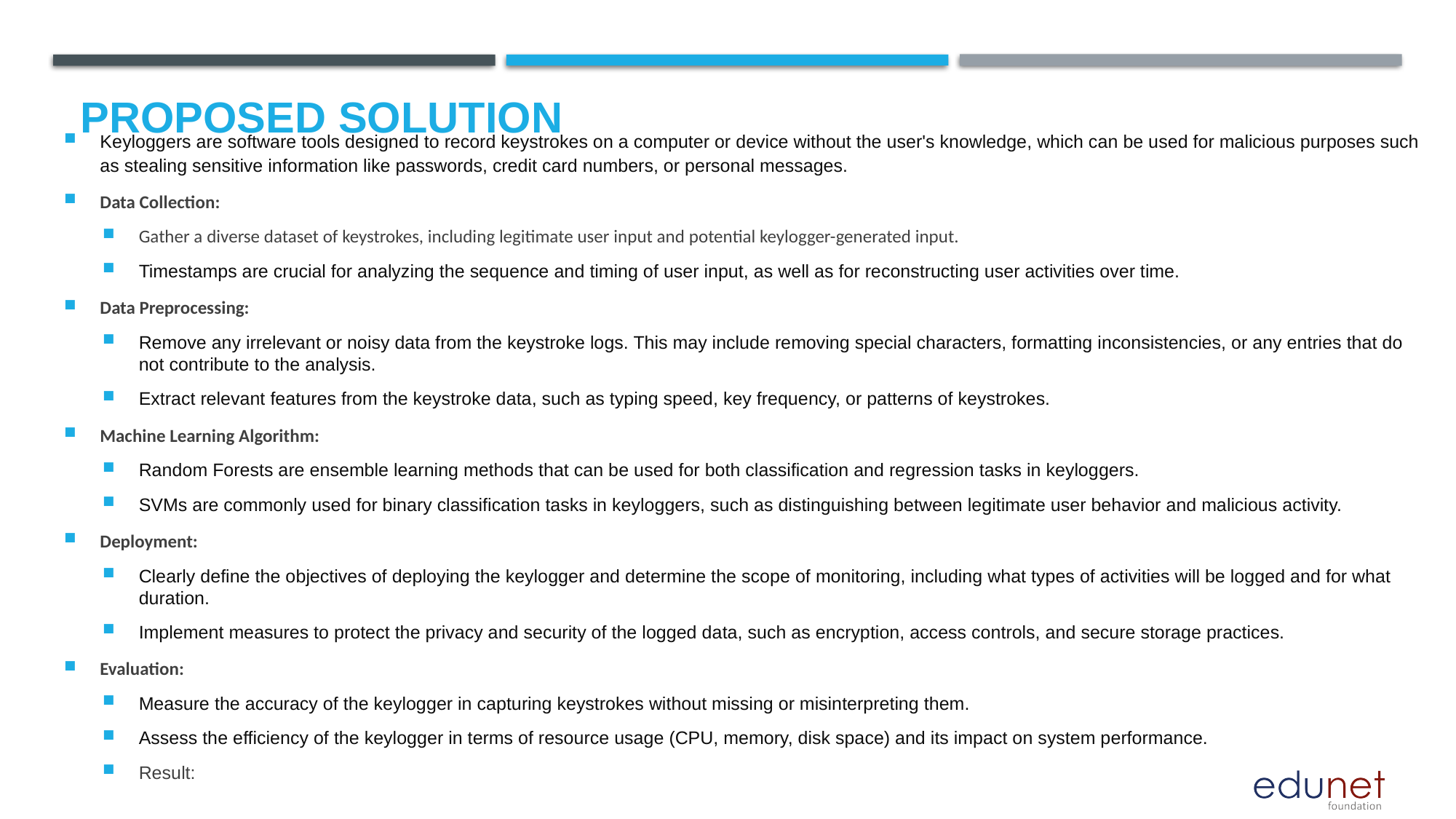

# Proposed Solution

Keyloggers are software tools designed to record keystrokes on a computer or device without the user's knowledge, which can be used for malicious purposes such as stealing sensitive information like passwords, credit card numbers, or personal messages.
Data Collection:
Gather a diverse dataset of keystrokes, including legitimate user input and potential keylogger-generated input.
Timestamps are crucial for analyzing the sequence and timing of user input, as well as for reconstructing user activities over time.
Data Preprocessing:
Remove any irrelevant or noisy data from the keystroke logs. This may include removing special characters, formatting inconsistencies, or any entries that do not contribute to the analysis.
Extract relevant features from the keystroke data, such as typing speed, key frequency, or patterns of keystrokes.
Machine Learning Algorithm:
Random Forests are ensemble learning methods that can be used for both classification and regression tasks in keyloggers.
SVMs are commonly used for binary classification tasks in keyloggers, such as distinguishing between legitimate user behavior and malicious activity.
Deployment:
Clearly define the objectives of deploying the keylogger and determine the scope of monitoring, including what types of activities will be logged and for what duration.
Implement measures to protect the privacy and security of the logged data, such as encryption, access controls, and secure storage practices.
Evaluation:
Measure the accuracy of the keylogger in capturing keystrokes without missing or misinterpreting them.
Assess the efficiency of the keylogger in terms of resource usage (CPU, memory, disk space) and its impact on system performance.
Result: